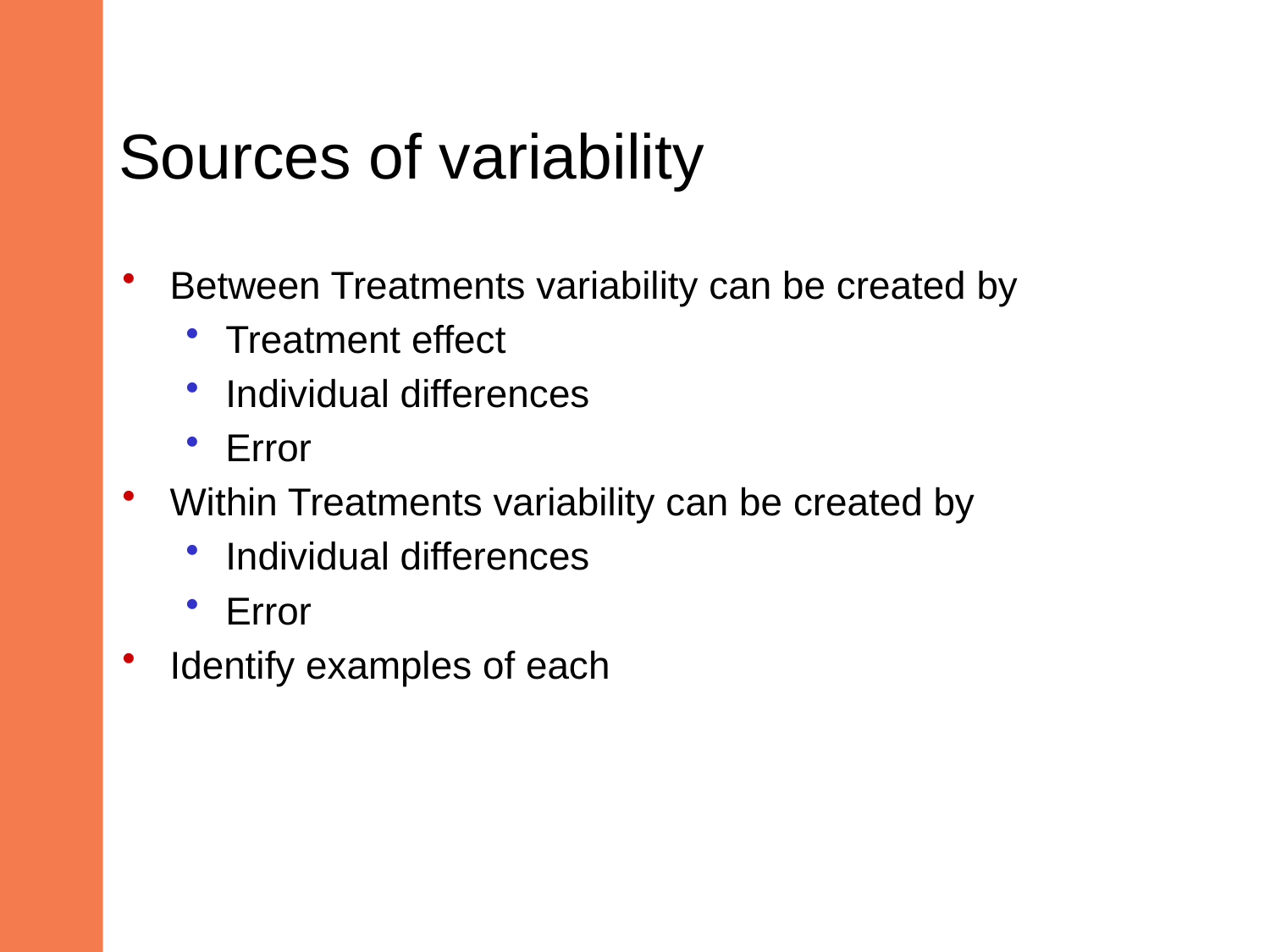

# Sources of variability
Between Treatments variability can be created by
Treatment effect
Individual differences
Error
Within Treatments variability can be created by
Individual differences
Error
Identify examples of each